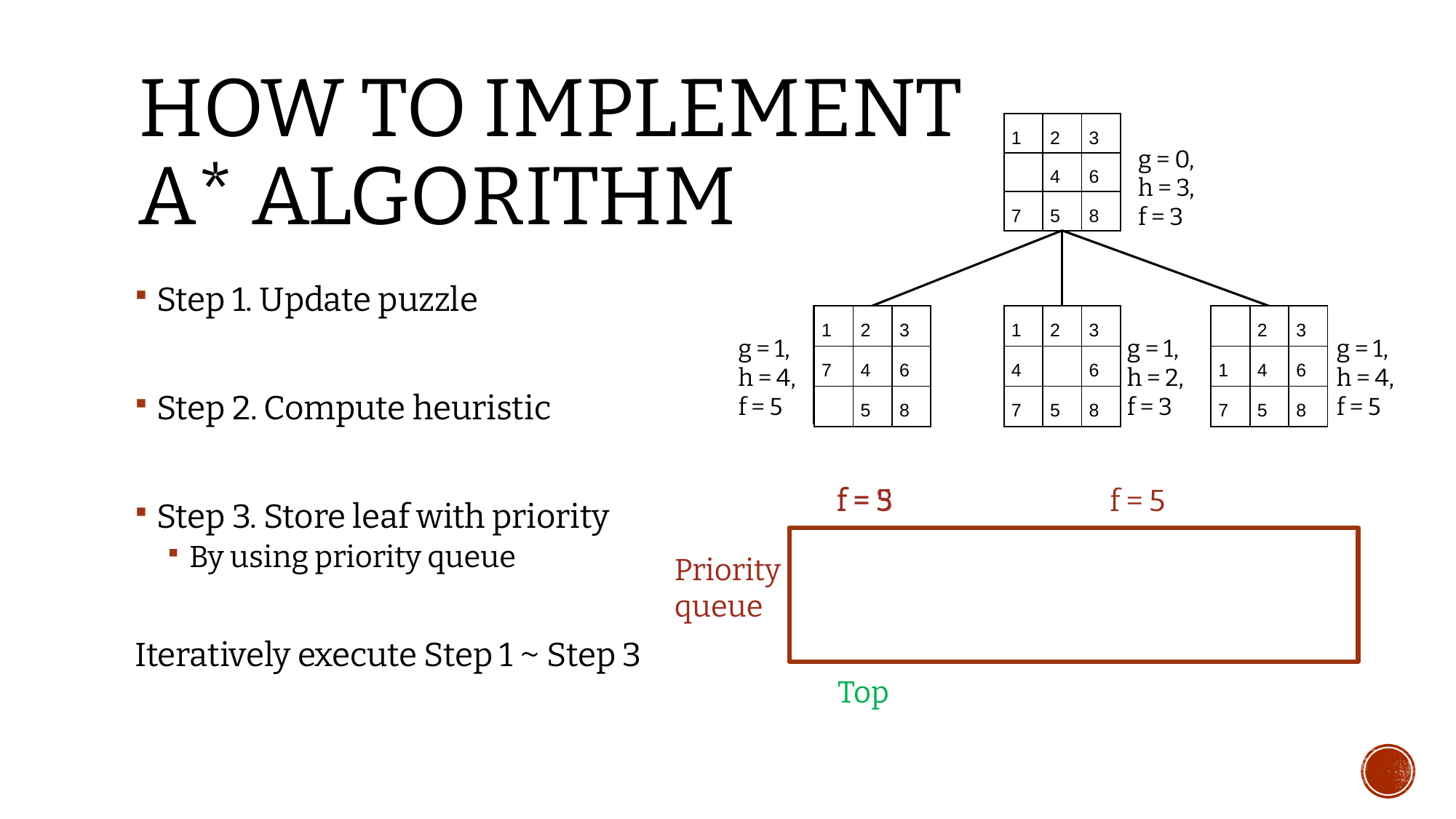

# How to implement A* algorithm
| 1 | 2 | 3 |
| --- | --- | --- |
|  | 4 | 6 |
| 7 | 5 | 8 |
g = 0,
h = 3,
f = 3
Step 1. Update puzzle

Step 2. Compute heuristic

Step 3. Store leaf with priority
By using priority queue

Iteratively execute Step 1 ~ Step 3

| 1 | 2 | 3 |
| --- | --- | --- |
| 7 | 4 | 6 |
|  | 5 | 8 |
| 1 | 2 | 3 |
| --- | --- | --- |
| 7 | 4 | 6 |
|  | 5 | 8 |
| 1 | 2 | 3 |
| --- | --- | --- |
| 4 |  | 6 |
| 7 | 5 | 8 |
|  | 2 | 3 |
| --- | --- | --- |
| 1 | 4 | 6 |
| 7 | 5 | 8 |
|  | 2 | 3 |
| --- | --- | --- |
| 1 | 4 | 6 |
| 7 | 5 | 8 |
| 1 | 2 | 3 |
| --- | --- | --- |
| 4 |  | 6 |
| 7 | 5 | 8 |
g = 1,
h = 4,
f = 5
g = 1,
h = 2,
f = 3
g = 1,
h = 4,
f = 5
f = 5
f = 3
f = 5

Priority
queue
Top